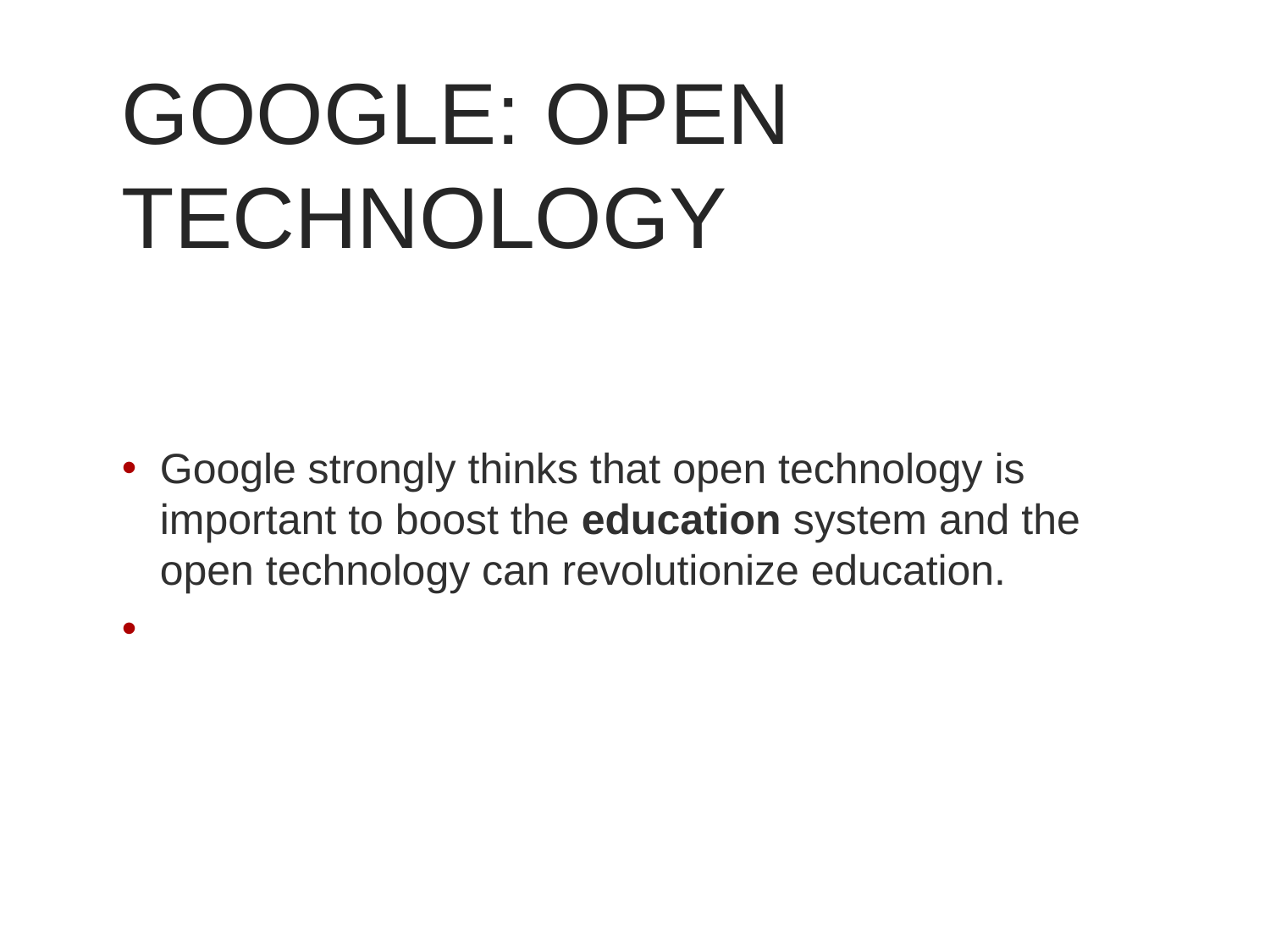

# GOOGLE: OPEN TECHNOLOGY
Google strongly thinks that open technology is important to boost the education system and the open technology can revolutionize education.